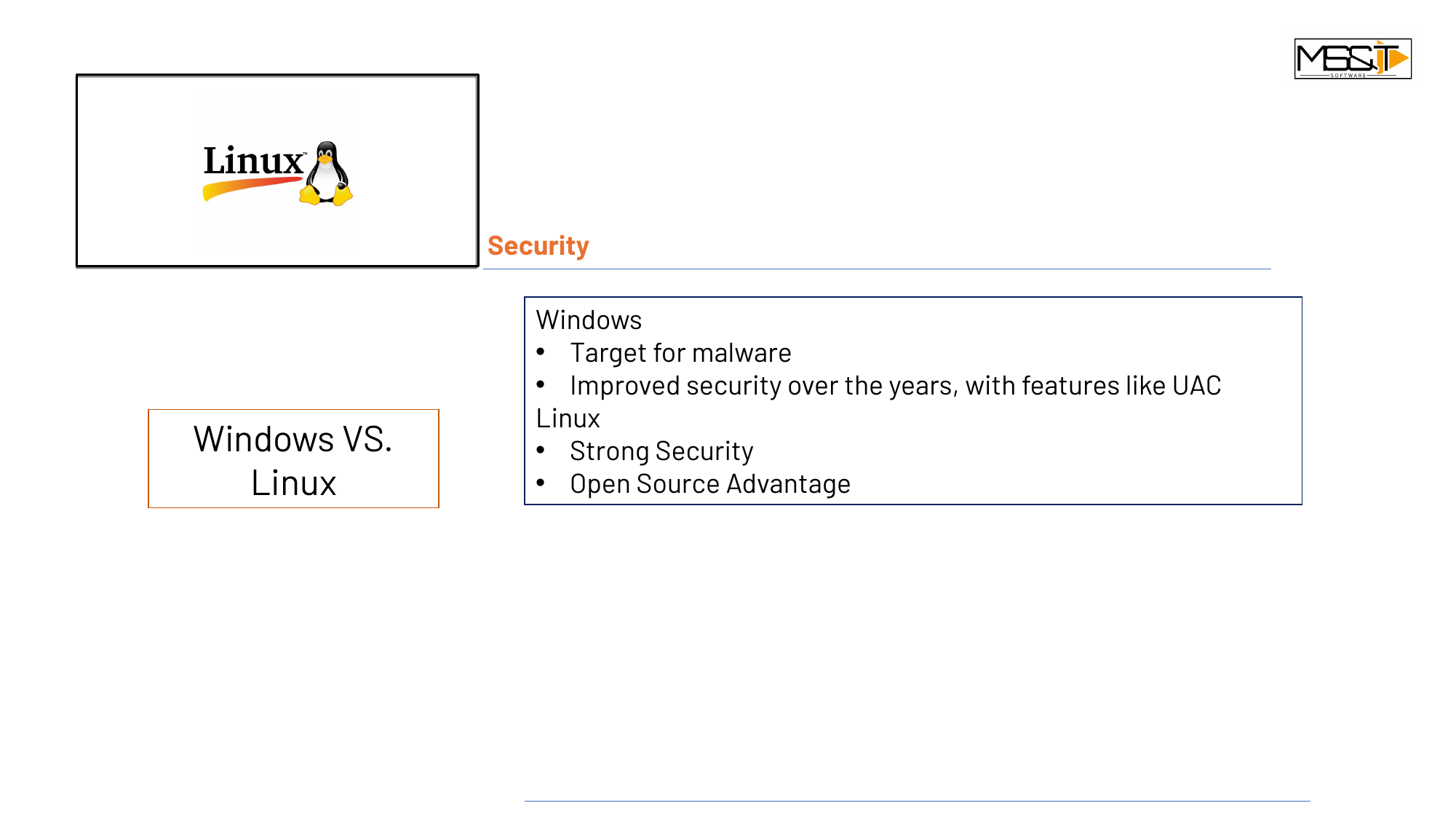

Security
Windows
Target for malware
Improved security over the years, with features like UAC
Linux
Strong Security
Open Source Advantage
Windows VS. Linux